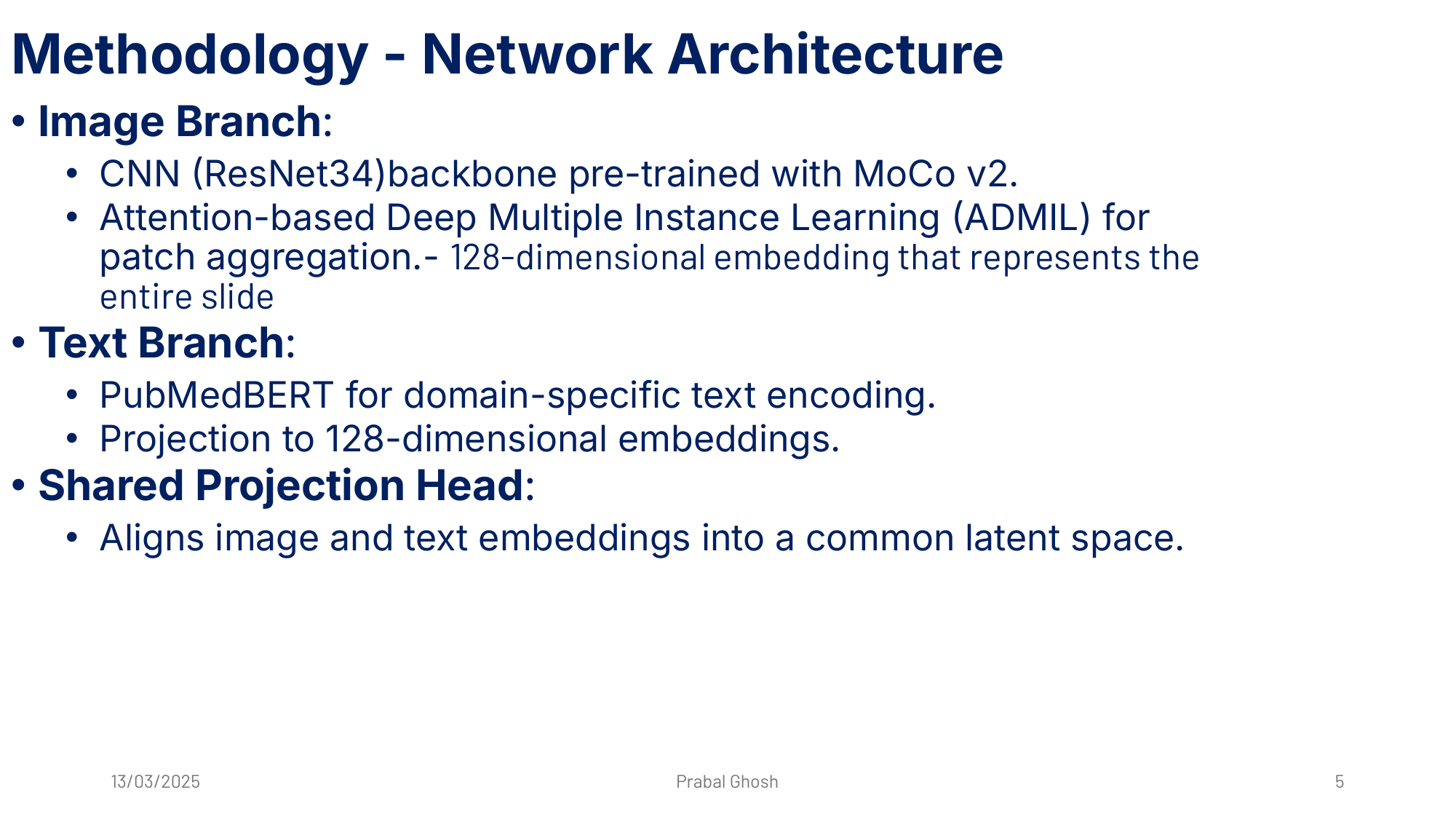

# Methodology - Network Architecture
Image Branch:
CNN (ResNet34)backbone pre-trained with MoCo v2.
Attention-based Deep Multiple Instance Learning (ADMIL) for patch aggregation.- 128-dimensional embedding that represents the entire slide
Text Branch:
PubMedBERT for domain-specific text encoding.
Projection to 128-dimensional embeddings.
Shared Projection Head:
Aligns image and text embeddings into a common latent space.

13/03/2025
Prabal Ghosh
5